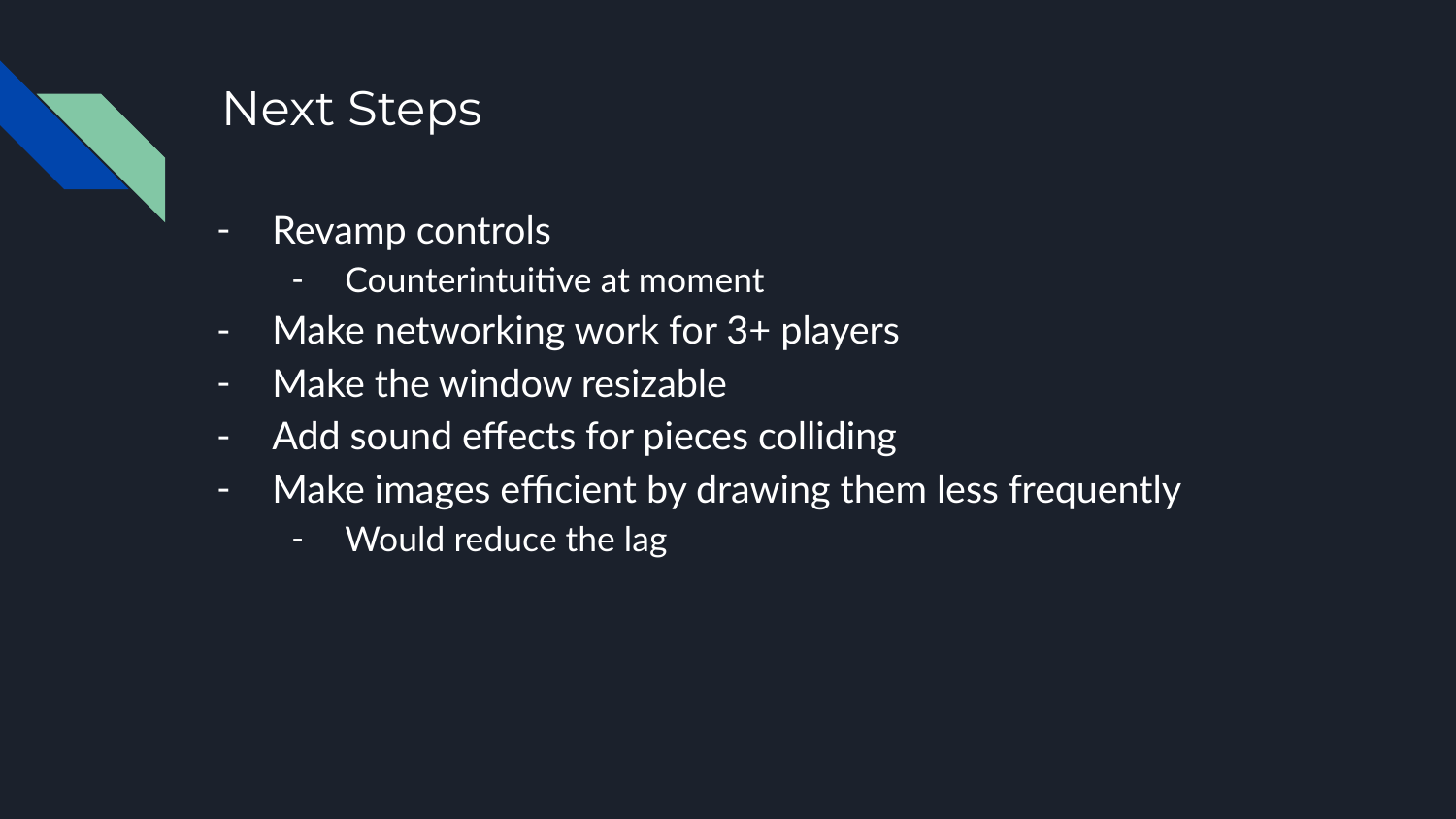

# Next Steps

Revamp controls
Counterintuitive at moment
Make networking work for 3+ players
Make the window resizable
Add sound effects for pieces colliding
Make images efficient by drawing them less frequently
Would reduce the lag